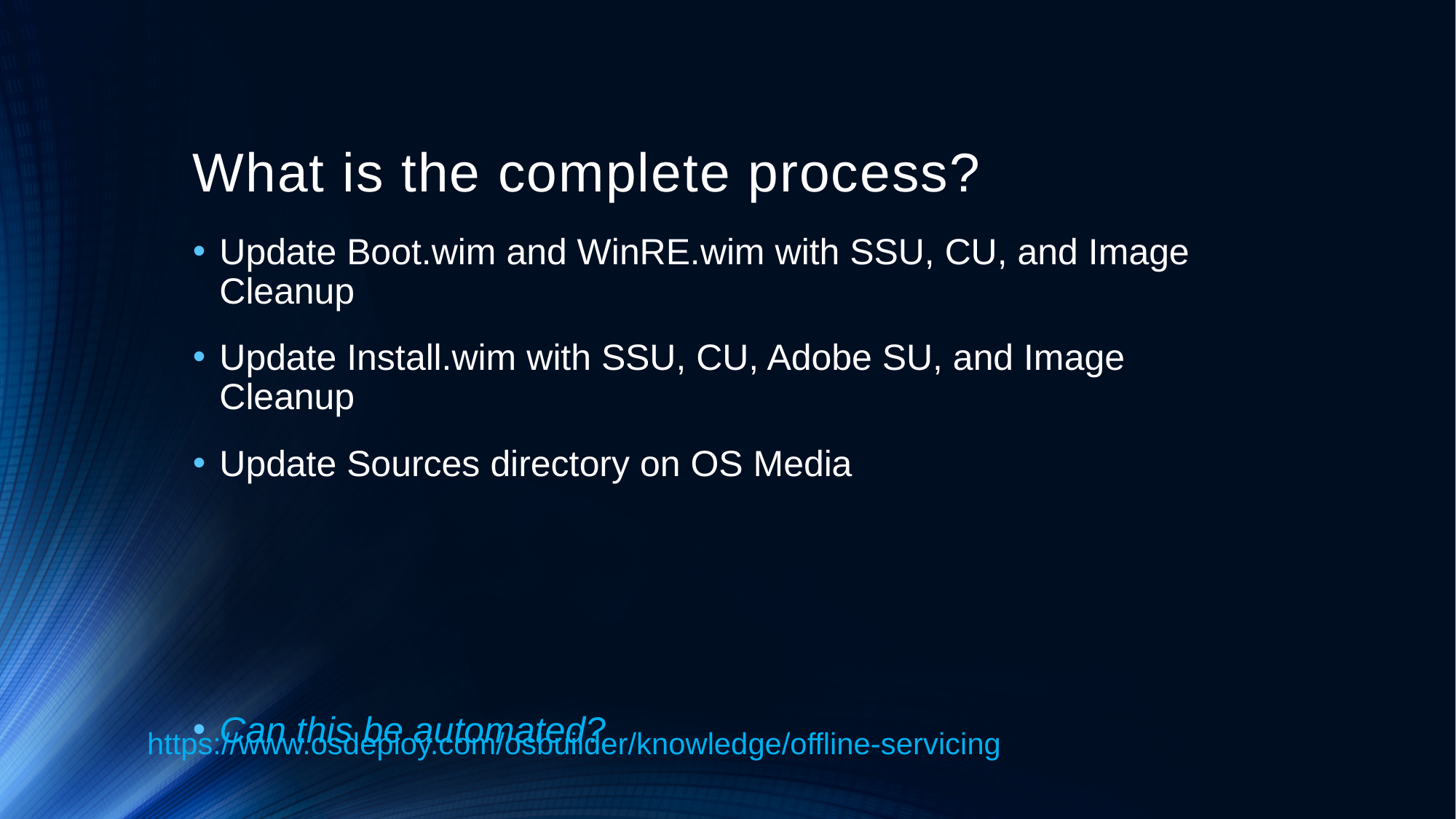

# What is the complete process?
Update Boot.wim and WinRE.wim with SSU, CU, and Image Cleanup
Update Install.wim with SSU, CU, Adobe SU, and Image Cleanup
Update Sources directory on OS Media

Can this be automated?

https://www.osdeploy.com/osbuilder/knowledge/offline-servicing